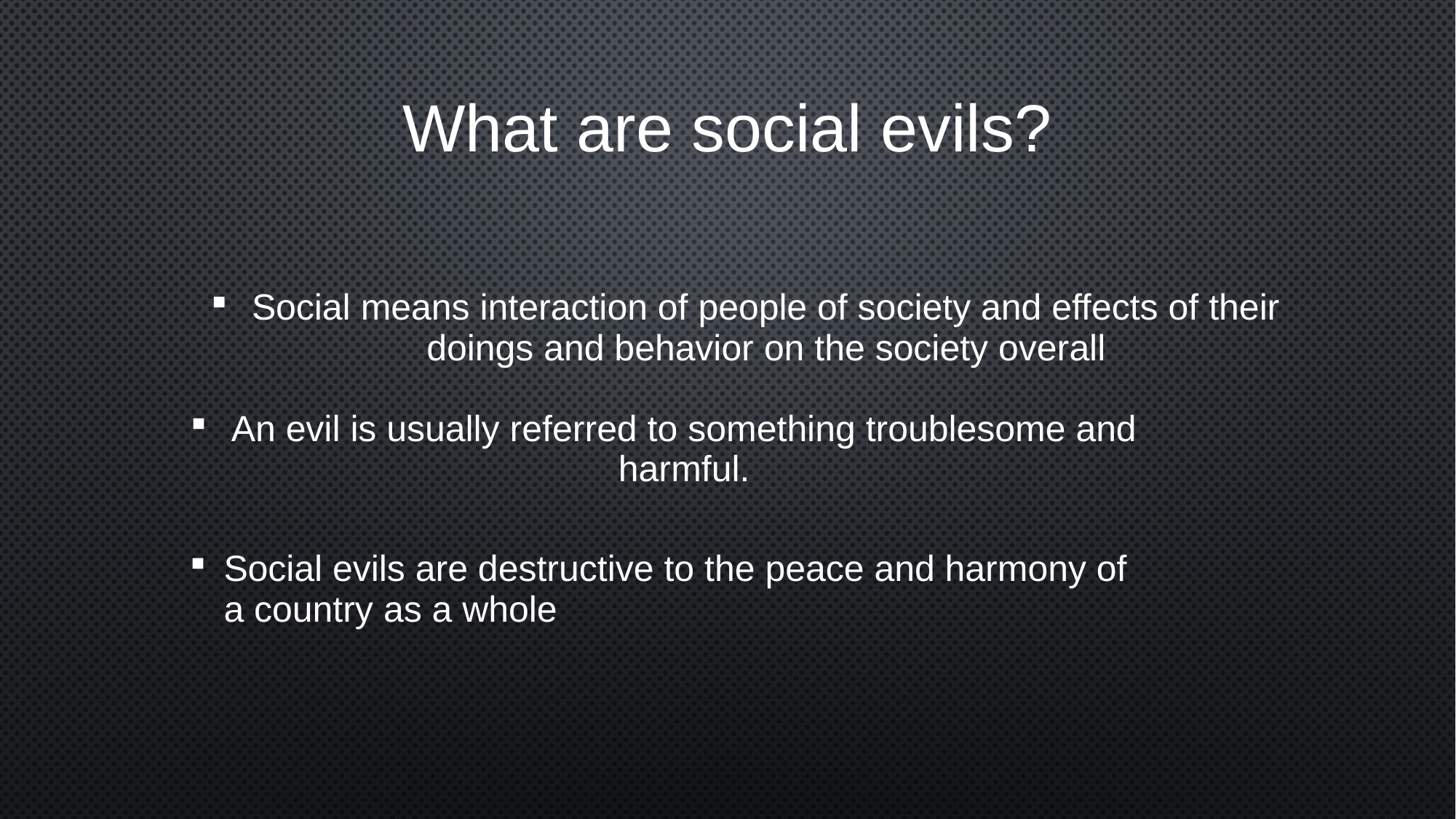

| What are social evils? |
| --- |
| Social means interaction of people of society and effects of their doings and behavior on the society overall |
| --- |
| An evil is usually referred to something troublesome and harmful. |
| --- |
| Social evils are destructive to the peace and harmony of a country as a whole |
| --- |